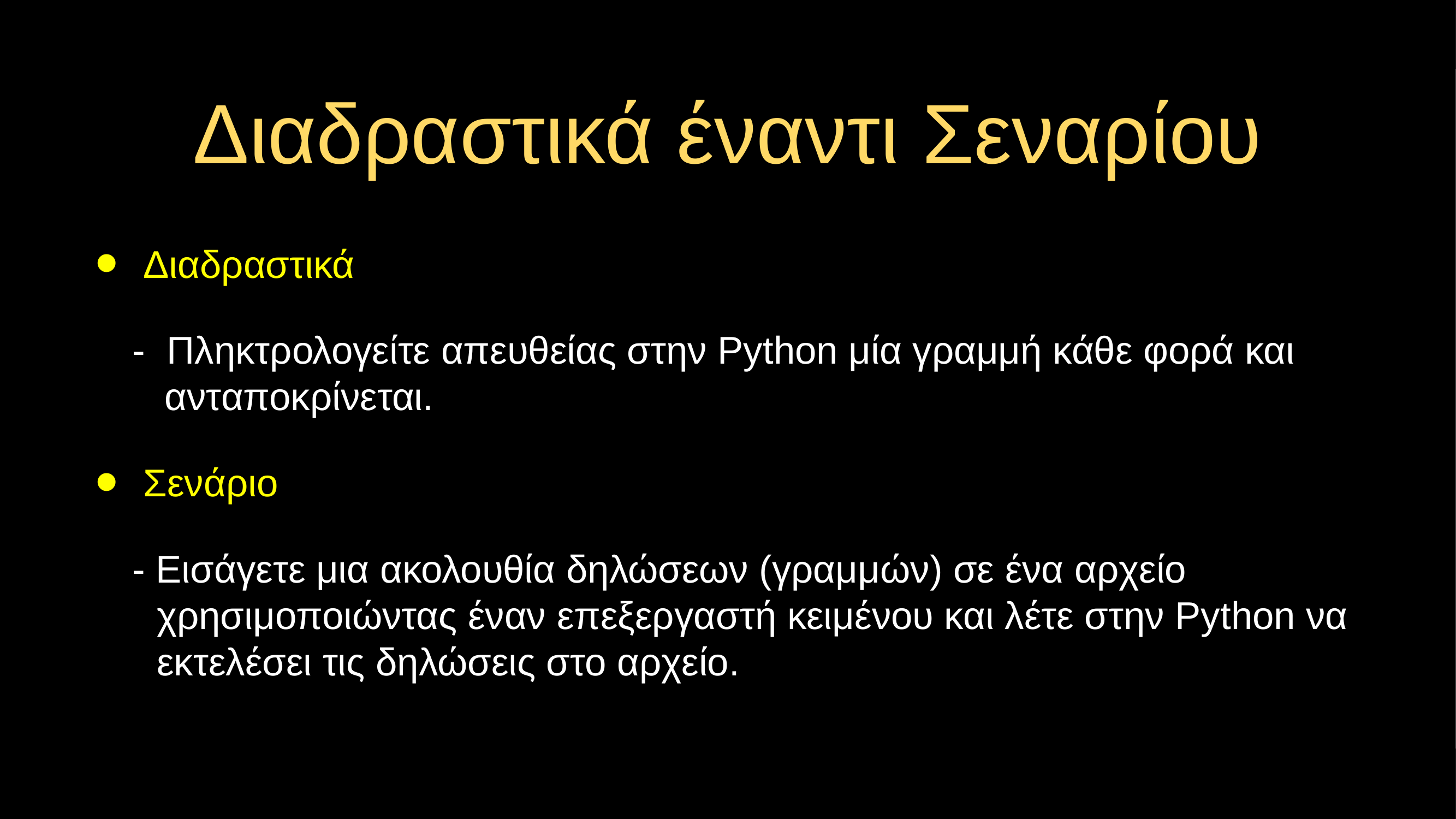

# Διαδραστικά έναντι Σεναρίου
Διαδραστικά
 -  Πληκτρολογείτε απευθείας στην Python μία γραμμή κάθε φορά και ανταποκρίνεται.
Σενάριο
 - Εισάγετε μια ακολουθία δηλώσεων (γραμμών) σε ένα αρχείο χρησιμοποιώντας έναν επεξεργαστή κειμένου και λέτε στην Python να εκτελέσει τις δηλώσεις στο αρχείο.